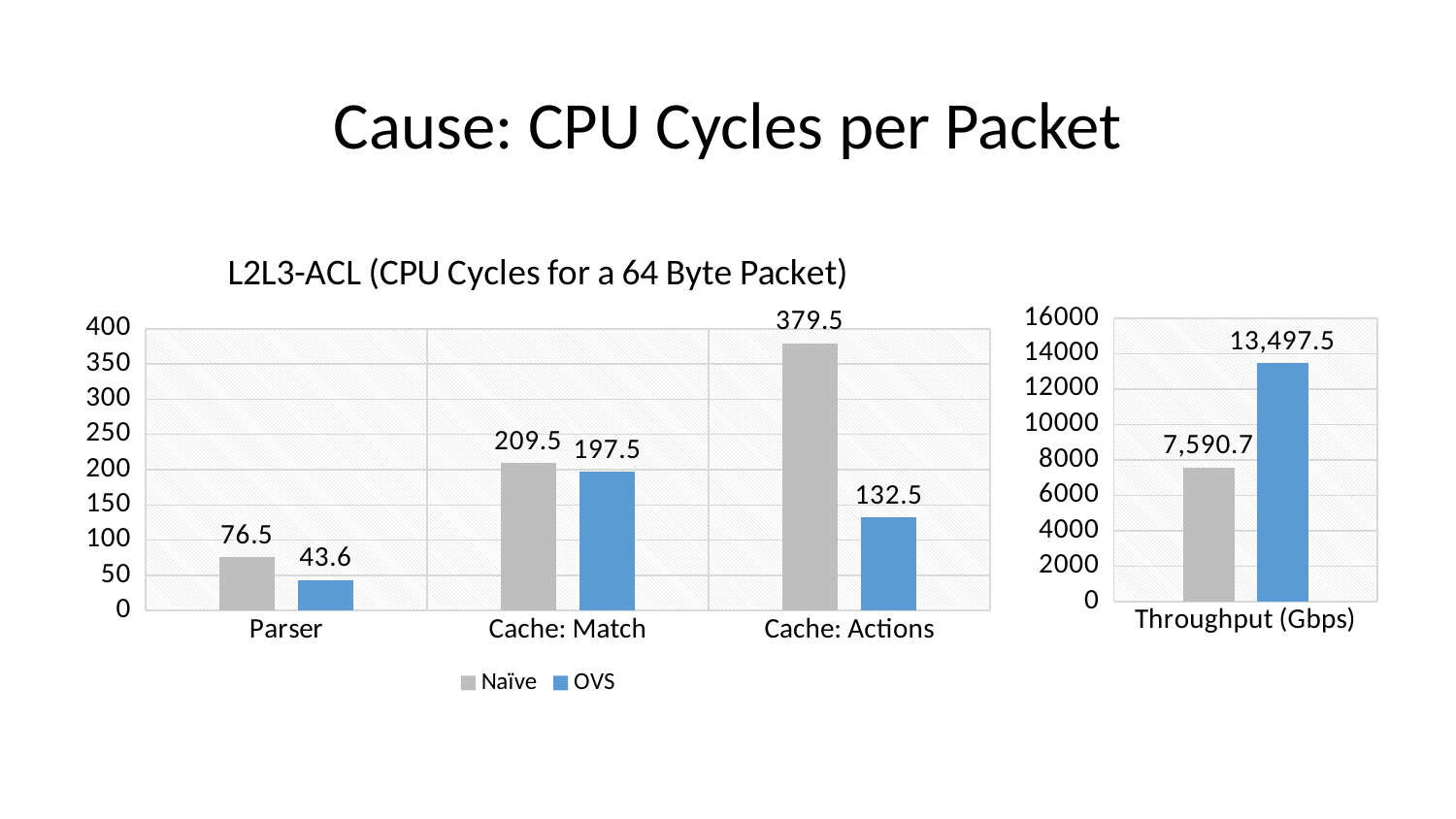

# Cause: CPU Cycles per Packet

### Chart: L2L3-ACL (CPU Cycles for a 64 Byte Packet)

| Category | Naïve | OVS |
|---|---|---|
| Parser | 76.5 | 43.6 |
| Cache: Match | 209.5 | 197.5 |
| Cache: Actions | 379.5 | 132.5 |

### Chart

| Category | PISCES (naïve) | OVS |
|---|---|---|
| Throughput (Gbps) | 7590.7 | 13497.5 |